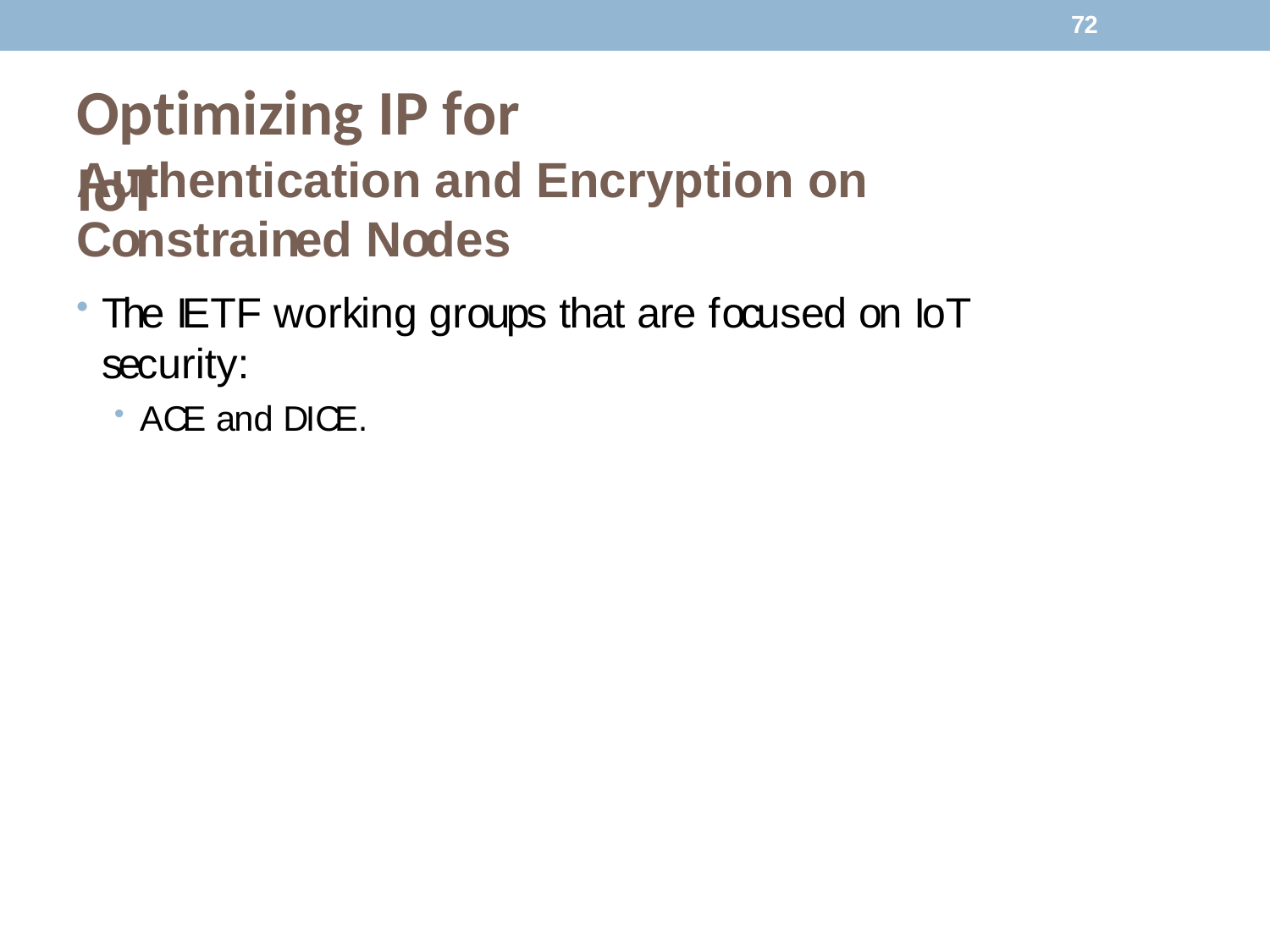

72
# Optimizing IP for IoT
Authentication and Encryption on Constrained Nodes
The IETF working groups that are focused on IoT security:
ACE and DICE.